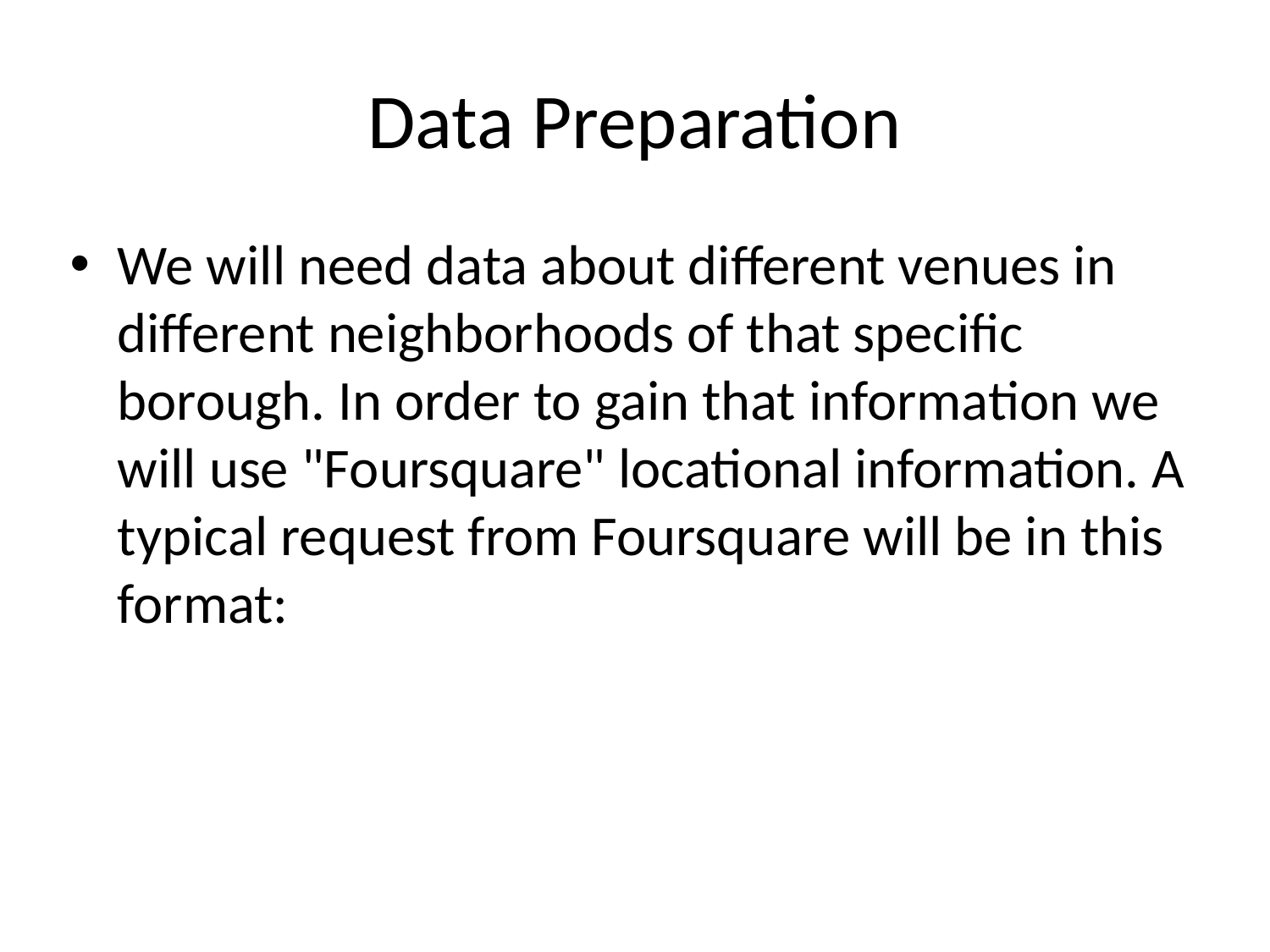

# Data Preparation
We will need data about different venues in different neighborhoods of that specific borough. In order to gain that information we will use "Foursquare" locational information. A typical request from Foursquare will be in this format: